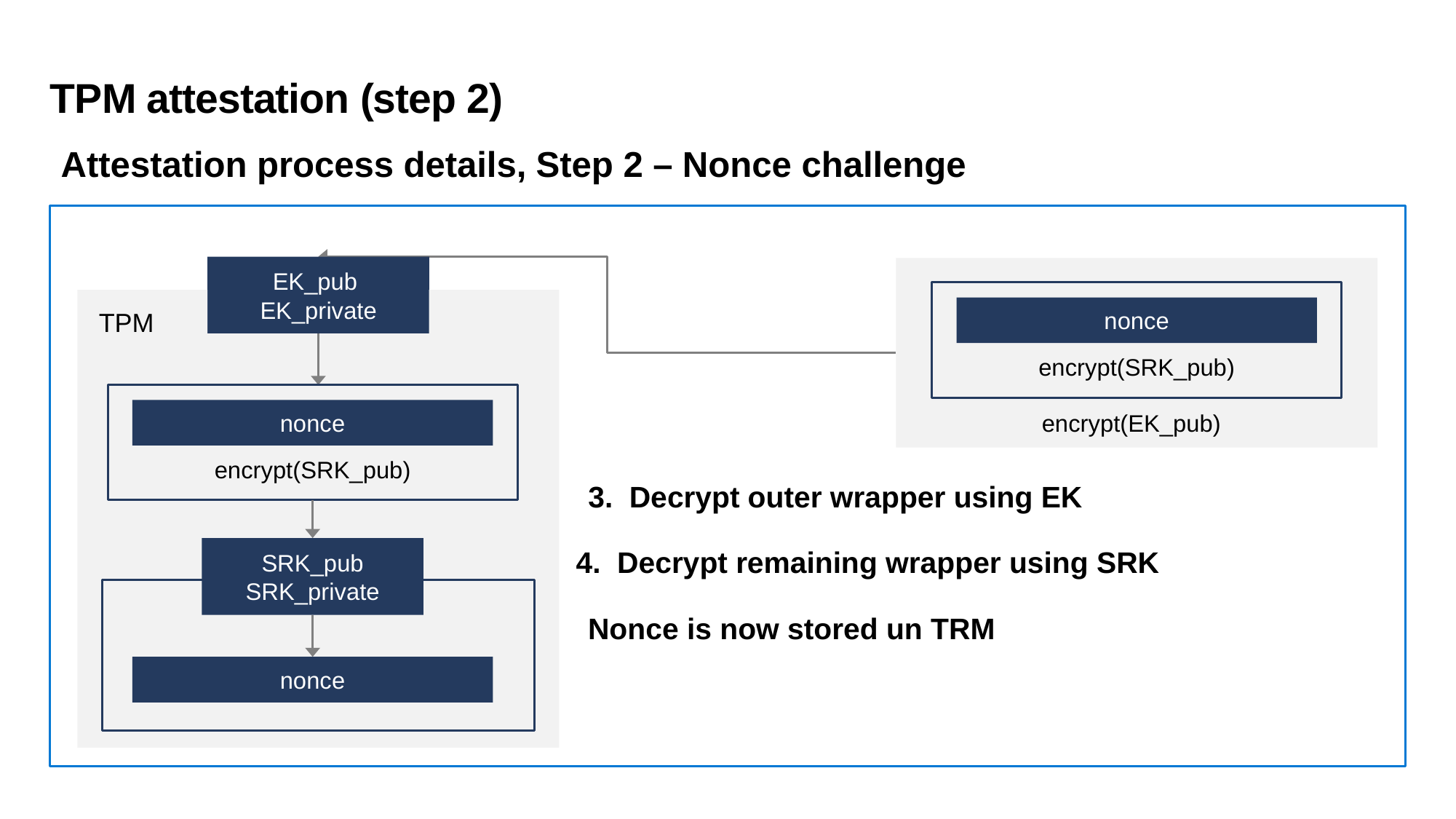

# TPM attestation (step 2)
Attestation process details, Step 2 – Nonce challenge

EK_pub
EK_private
encrypt(EK_pub)
encrypt(SRK_pub)
TPM
nonce
encrypt(SRK_pub)
nonce
3.  Decrypt outer wrapper using EK
SRK_pub SRK_private
4.  Decrypt remaining wrapper using SRK

Nonce is now stored un TRM
nonce